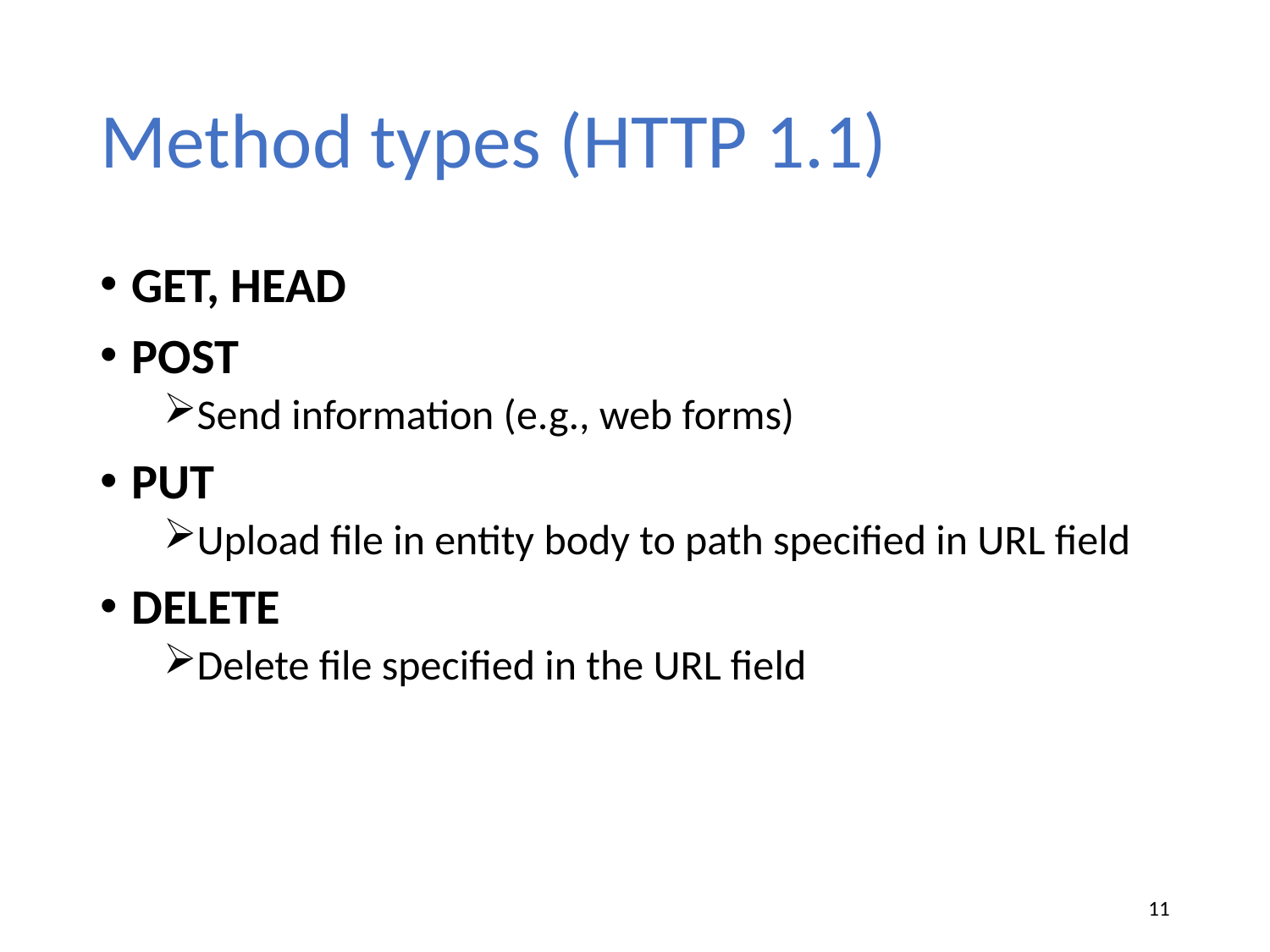

# Method types (HTTP 1.1)
GET, HEAD
POST
Send information (e.g., web forms)
PUT
Upload file in entity body to path specified in URL field
DELETE
Delete file specified in the URL field
11